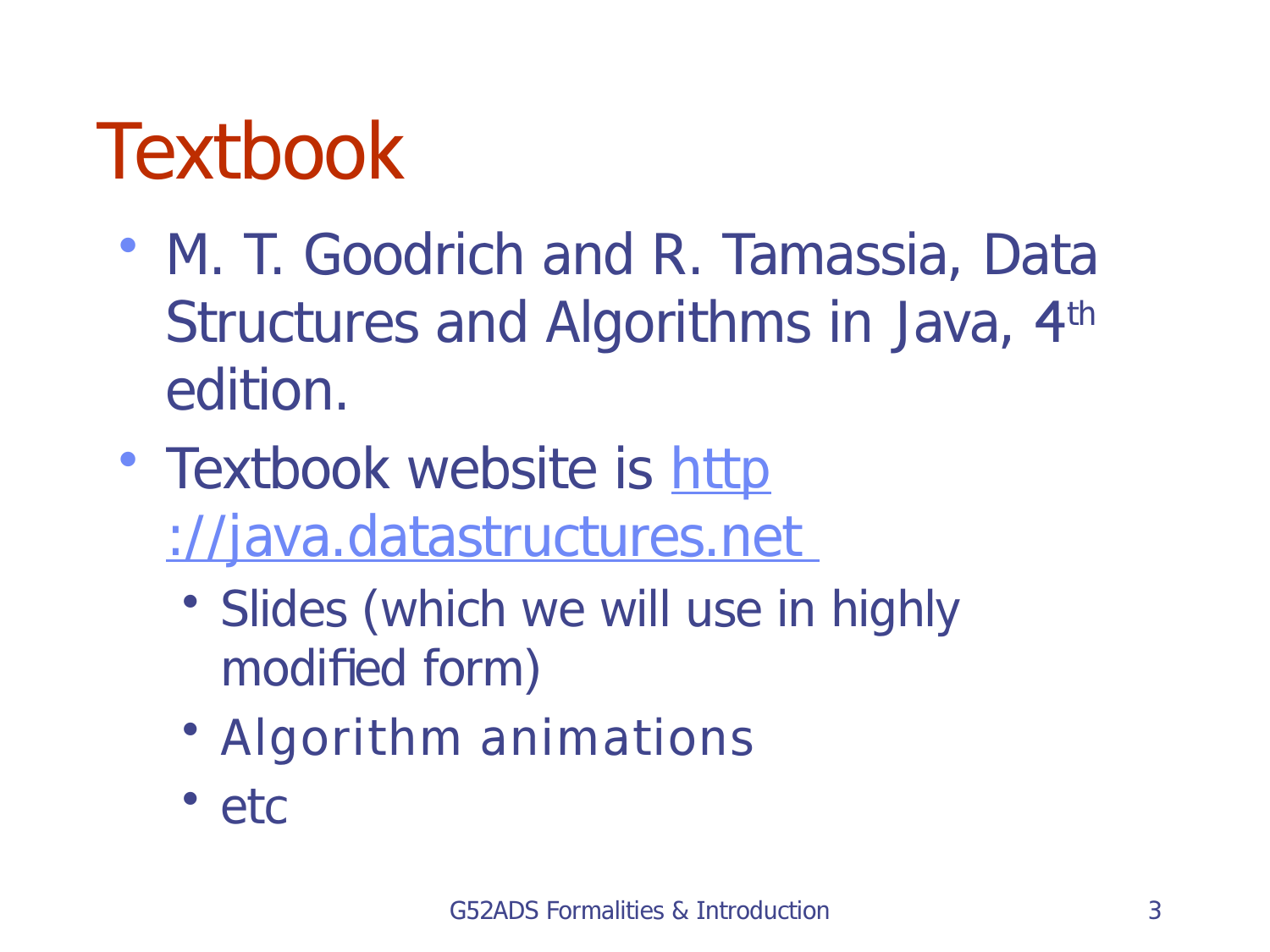

# Textbook
M. T. Goodrich and R. Tamassia, Data Structures and Algorithms in Java, 4th edition.
Textbook website is http://java.datastructures.net
Slides (which we will use in highly modified form)
Algorithm animations
etc
G52ADS Formalities & Introduction
3